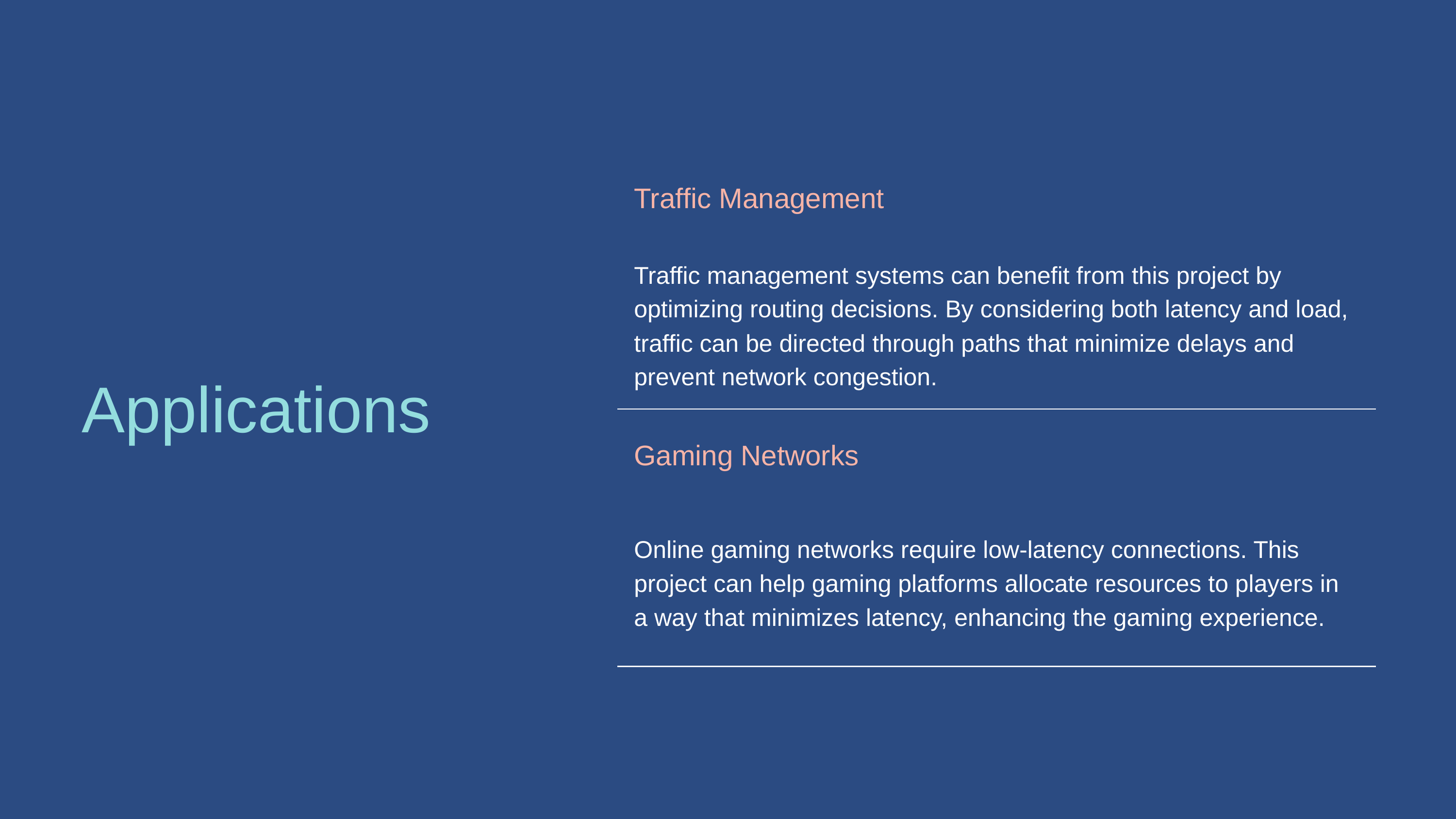

| Traffic Management |
| --- |
| Traffic management systems can benefit from this project by optimizing routing decisions. By considering both latency and load, traffic can be directed through paths that minimize delays and prevent network congestion. |
| Gaming Networks |
| Online gaming networks require low-latency connections. This project can help gaming platforms allocate resources to players in a way that minimizes latency, enhancing the gaming experience. |
Applications